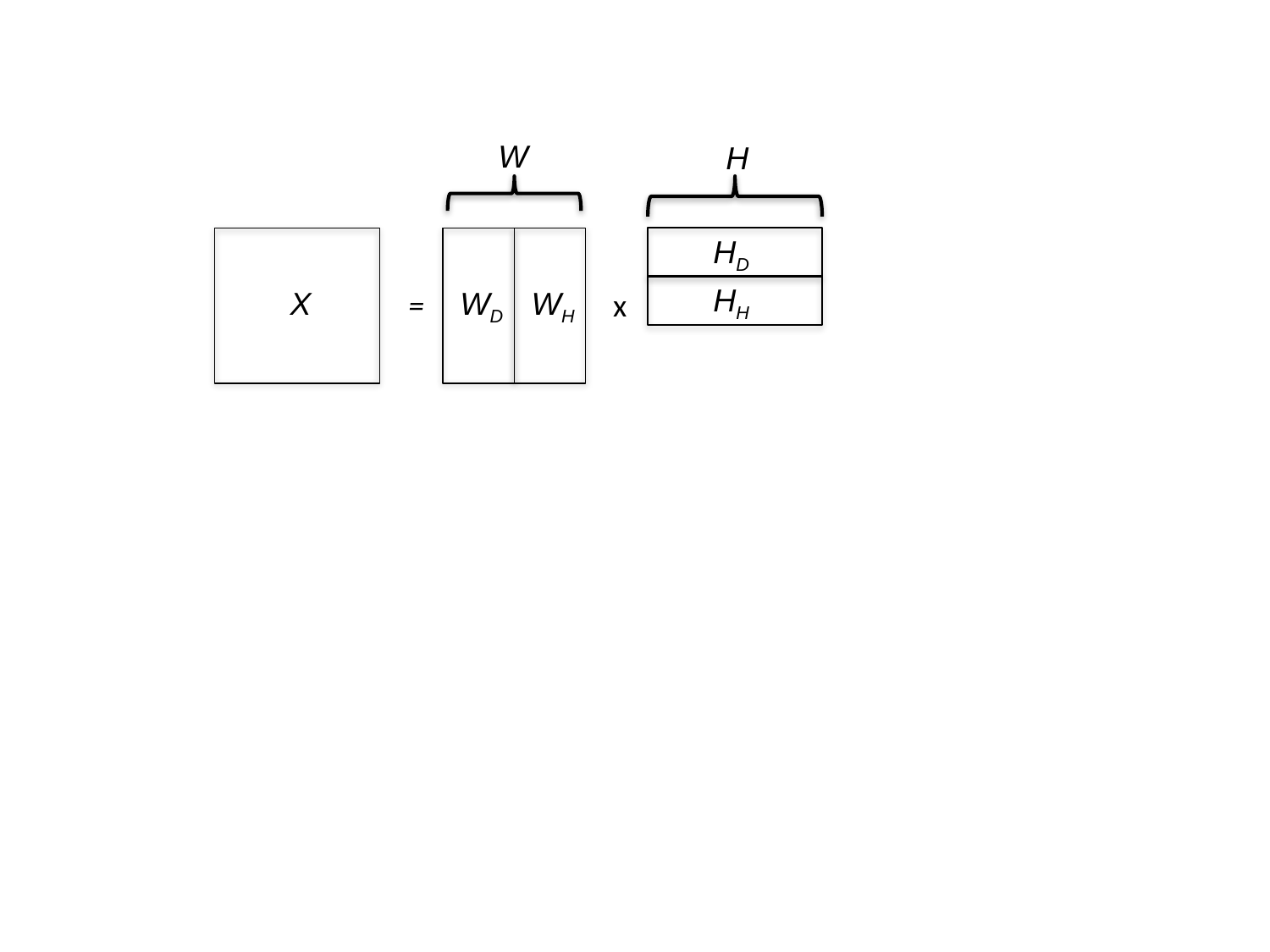

W
H
HD

HH

X
WD
WH
=
x